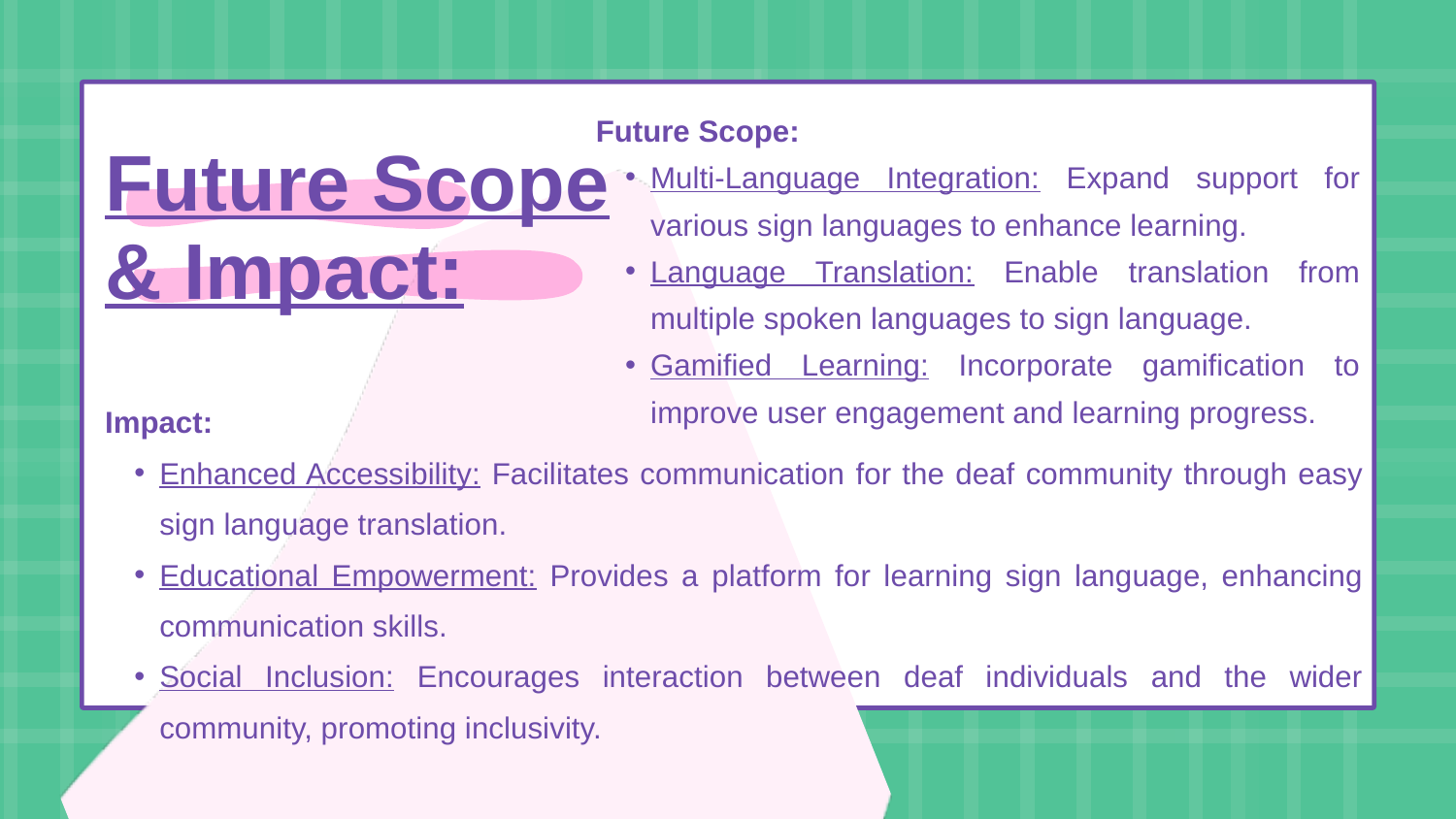

Future Scope:
Multi-Language Integration: Expand support for various sign languages to enhance learning.
Language Translation: Enable translation from multiple spoken languages to sign language.
Gamified Learning: Incorporate gamification to improve user engagement and learning progress.
Future Scope
& Impact:

Impact:
Enhanced Accessibility: Facilitates communication for the deaf community through easy sign language translation.
Educational Empowerment: Provides a platform for learning sign language, enhancing communication skills.
Social Inclusion: Encourages interaction between deaf individuals and the wider community, promoting inclusivity.